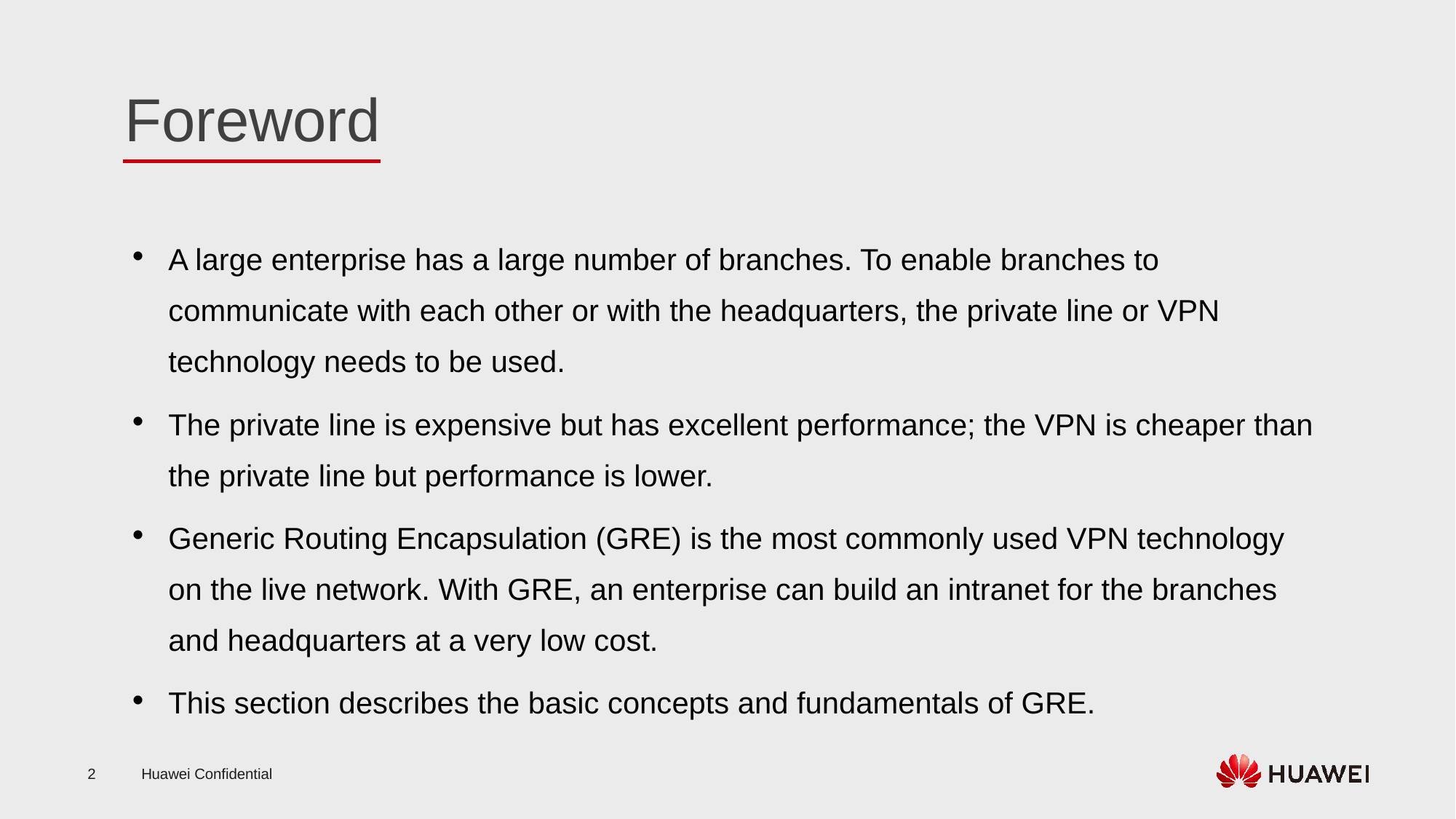

A large enterprise has a large number of branches. To enable branches to communicate with each other or with the headquarters, the private line or VPN technology needs to be used.
The private line is expensive but has excellent performance; the VPN is cheaper than the private line but performance is lower.
Generic Routing Encapsulation (GRE) is the most commonly used VPN technology on the live network. With GRE, an enterprise can build an intranet for the branches and headquarters at a very low cost.
This section describes the basic concepts and fundamentals of GRE.